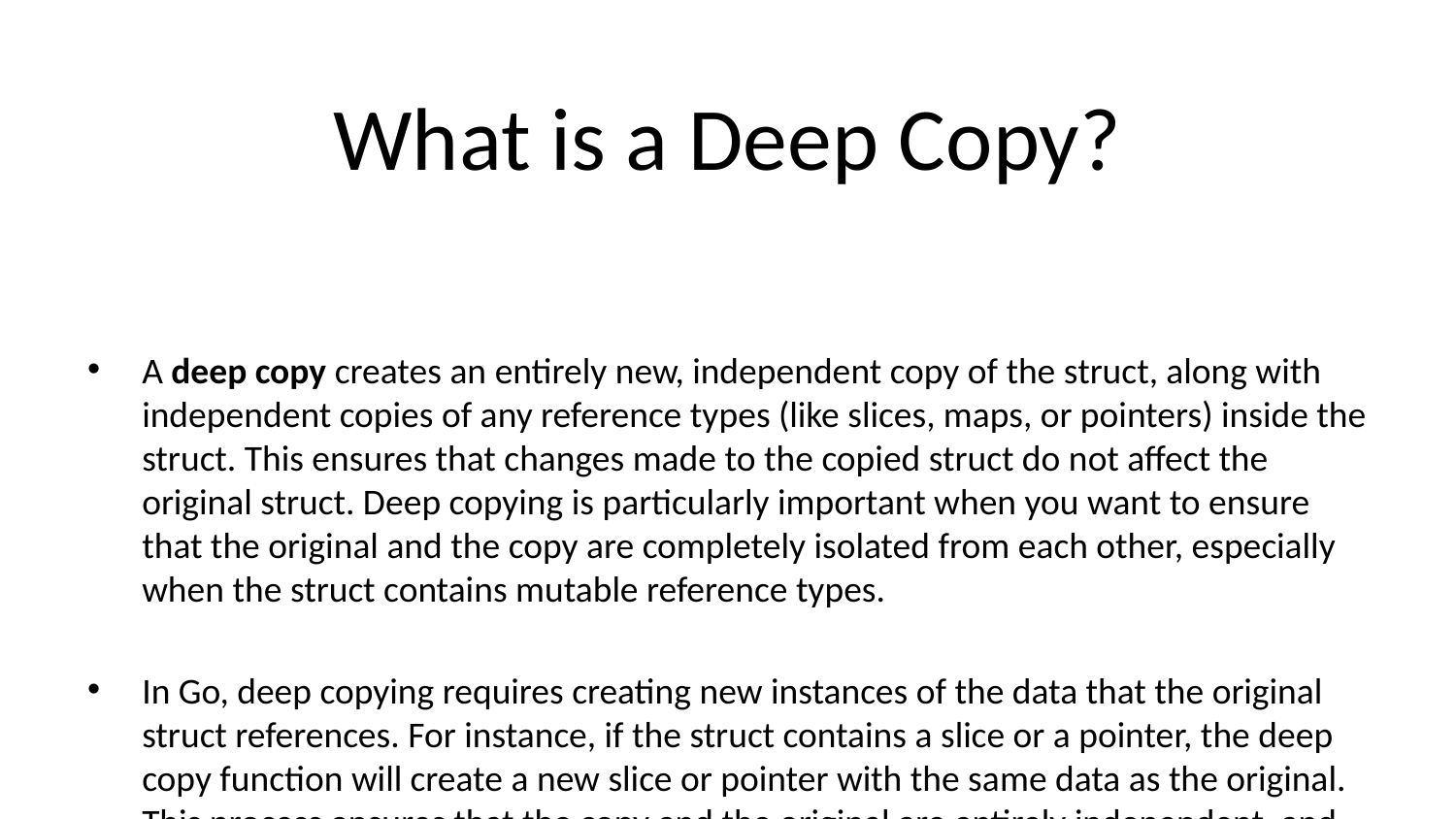

# What is a Deep Copy?

A deep copy creates an entirely new, independent copy of the struct, along with independent copies of any reference types (like slices, maps, or pointers) inside the struct. This ensures that changes made to the copied struct do not affect the original struct. Deep copying is particularly important when you want to ensure that the original and the copy are completely isolated from each other, especially when the struct contains mutable reference types.

In Go, deep copying requires creating new instances of the data that the original struct references. For instance, if the struct contains a slice or a pointer, the deep copy function will create a new slice or pointer with the same data as the original. This process ensures that the copy and the original are entirely independent, and modifications to one do not affect the other.

To perform deep copying in Go, you typically need to write custom copy functions for each type of reference data, or use external libraries designed for deep copying. Deep copying can be more time-consuming and memory-intensive compared to shallow copying, especially when dealing with large or complex structs.